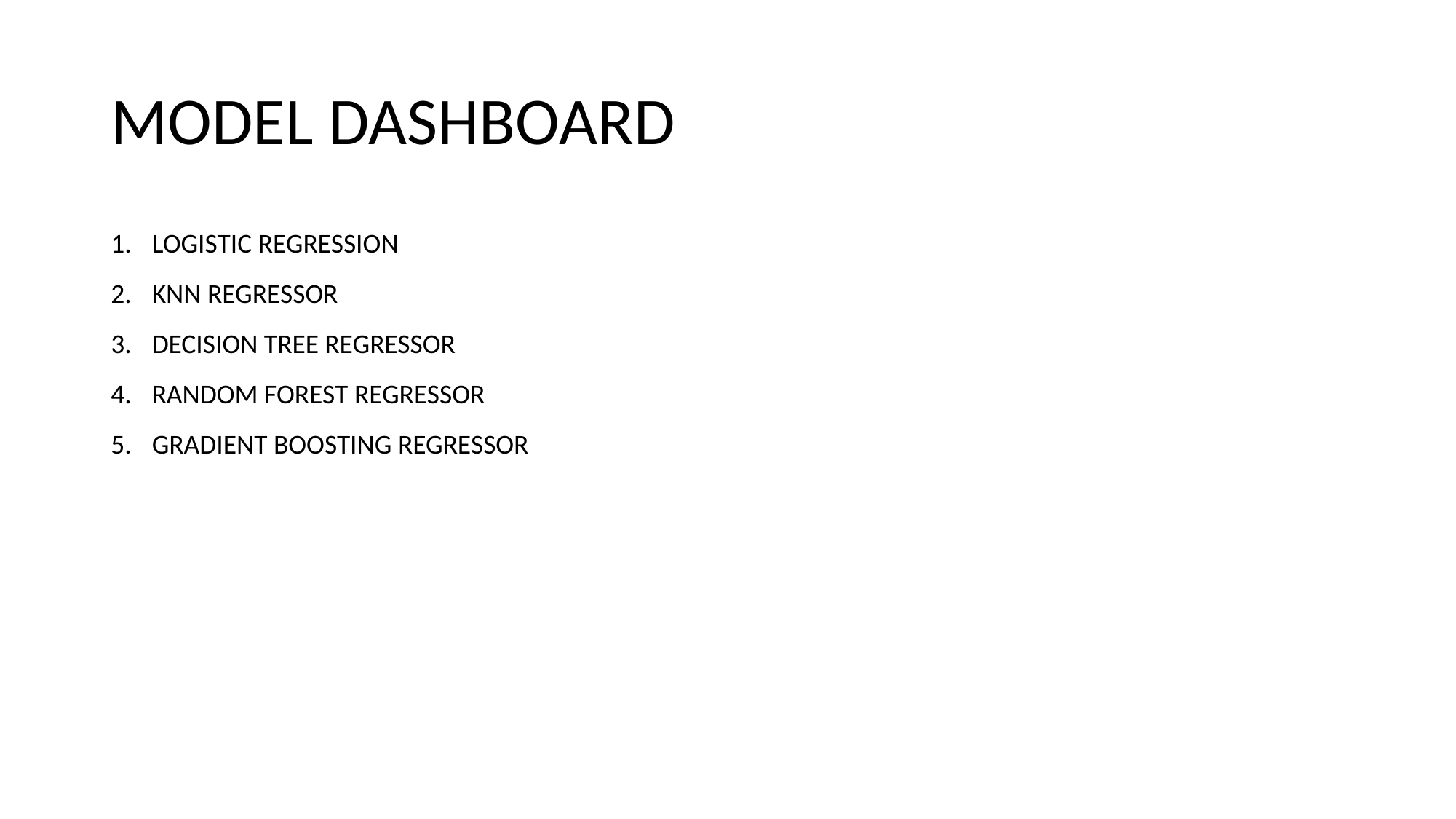

# MODEL DASHBOARD
LOGISTIC REGRESSION
KNN REGRESSOR
DECISION TREE REGRESSOR
RANDOM FOREST REGRESSOR
GRADIENT BOOSTING REGRESSOR